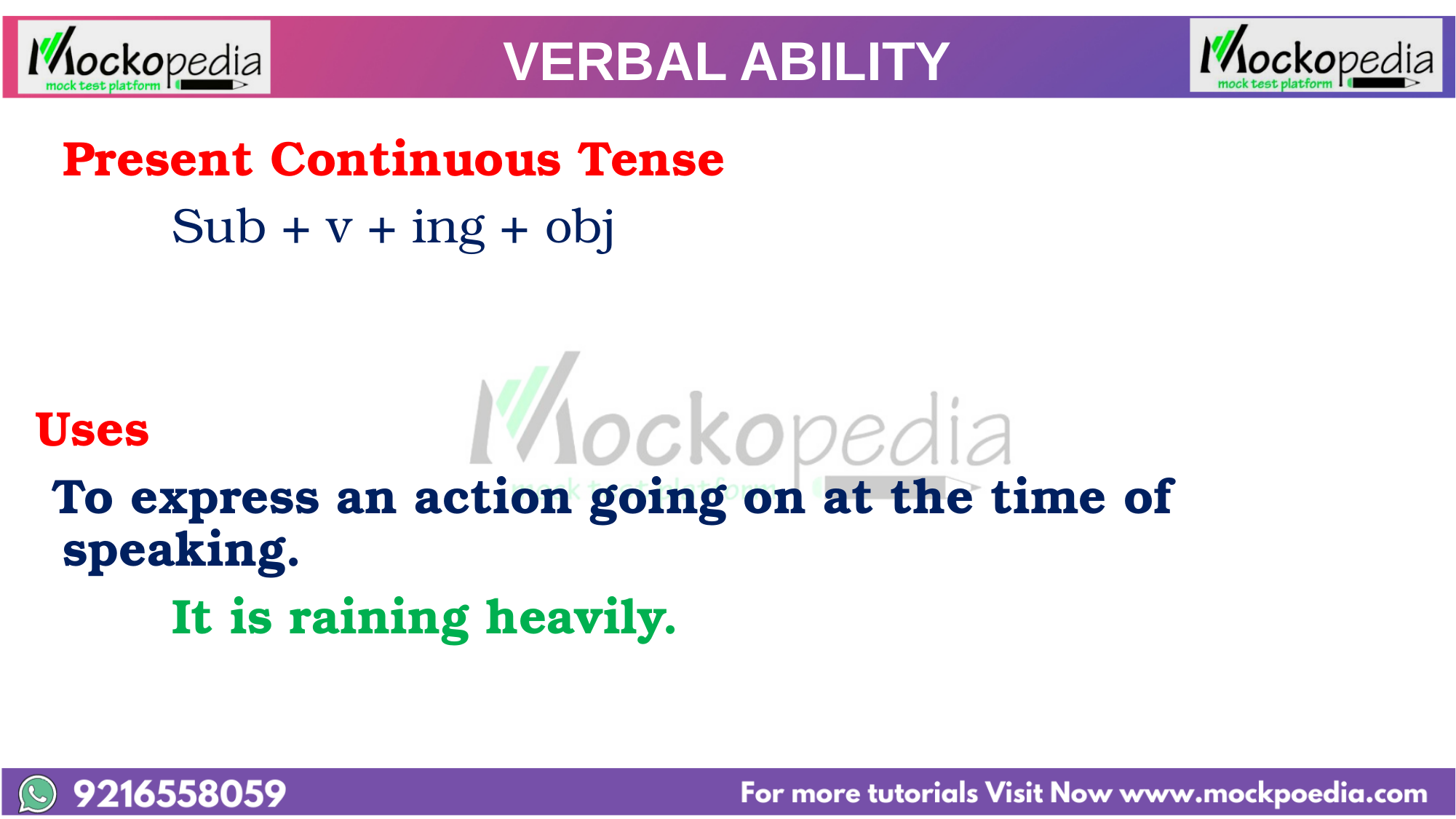

# VERBAL ABILITY
	Present Continuous Tense
		Sub + v + ing + obj

Uses
 To express an action going on at the time of speaking.
    	It is raining heavily.